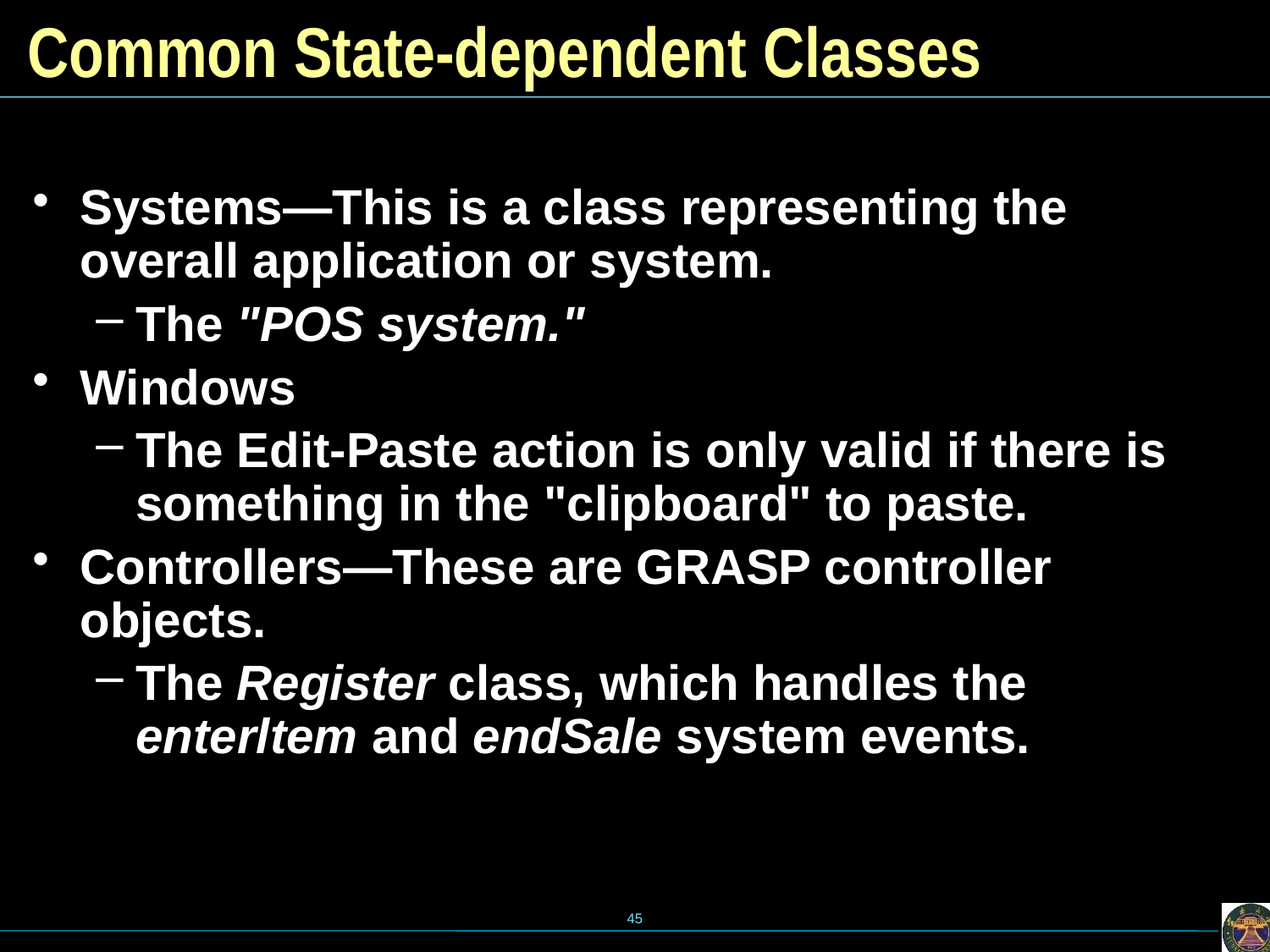

# Common State-dependent Classes
Systems—This is a class representing the overall application or system.
The "POS system."
Windows
The Edit-Paste action is only valid if there is something in the "clipboard" to paste.
Controllers—These are GRASP controller objects.
The Register class, which handles the enterltem and endSale system events.